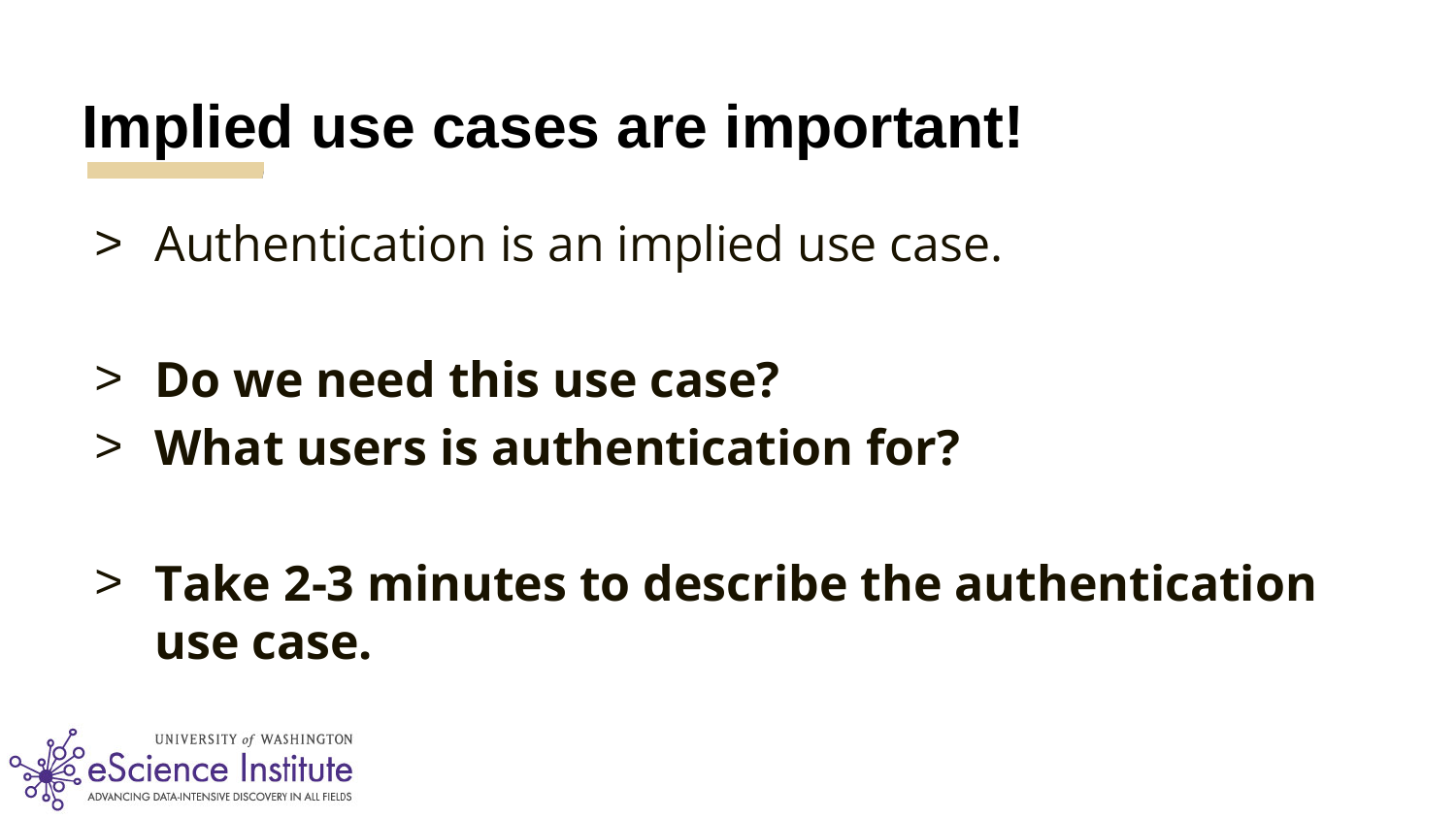

# Implied use cases are important!
Authentication is an implied use case.

Do we need this use case?
What users is authentication for?

Take 2-3 minutes to describe the authentication use case.